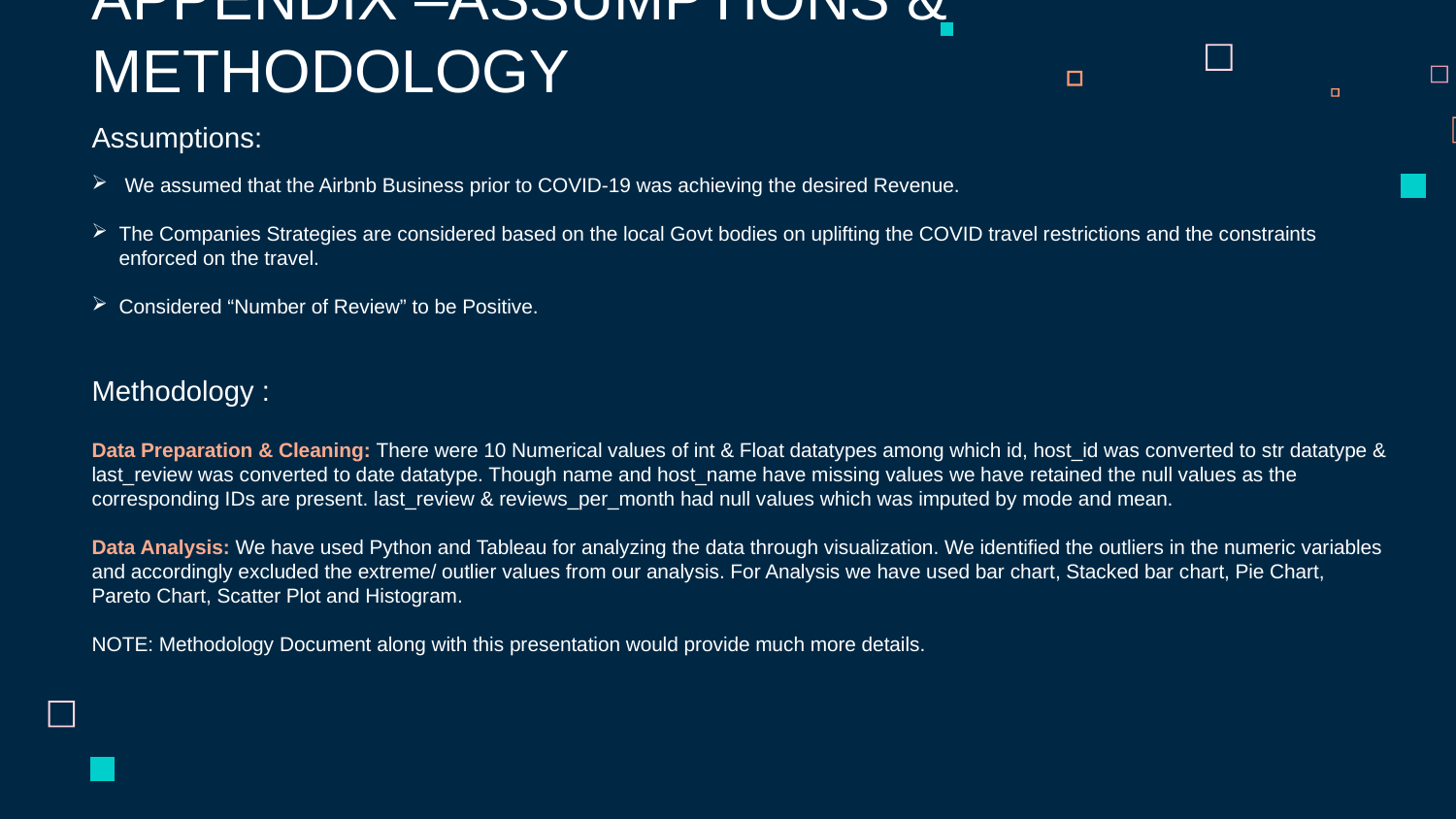

APPENDIX –ASSUMPTIONS & METHODOLOGY
Assumptions:

 We assumed that the Airbnb Business prior to COVID-19 was achieving the desired Revenue.

The Companies Strategies are considered based on the local Govt bodies on uplifting the COVID travel restrictions and the constraints enforced on the travel.

Considered “Number of Review” to be Positive.

Methodology :
Data Preparation & Cleaning: There were 10 Numerical values of int & Float datatypes among which id, host_id was converted to str datatype & last_review was converted to date datatype. Though name and host_name have missing values we have retained the null values as the corresponding IDs are present. last_review & reviews_per_month had null values which was imputed by mode and mean.

Data Analysis: We have used Python and Tableau for analyzing the data through visualization. We identified the outliers in the numeric variables and accordingly excluded the extreme/ outlier values from our analysis. For Analysis we have used bar chart, Stacked bar chart, Pie Chart, Pareto Chart, Scatter Plot and Histogram.

NOTE: Methodology Document along with this presentation would provide much more details.